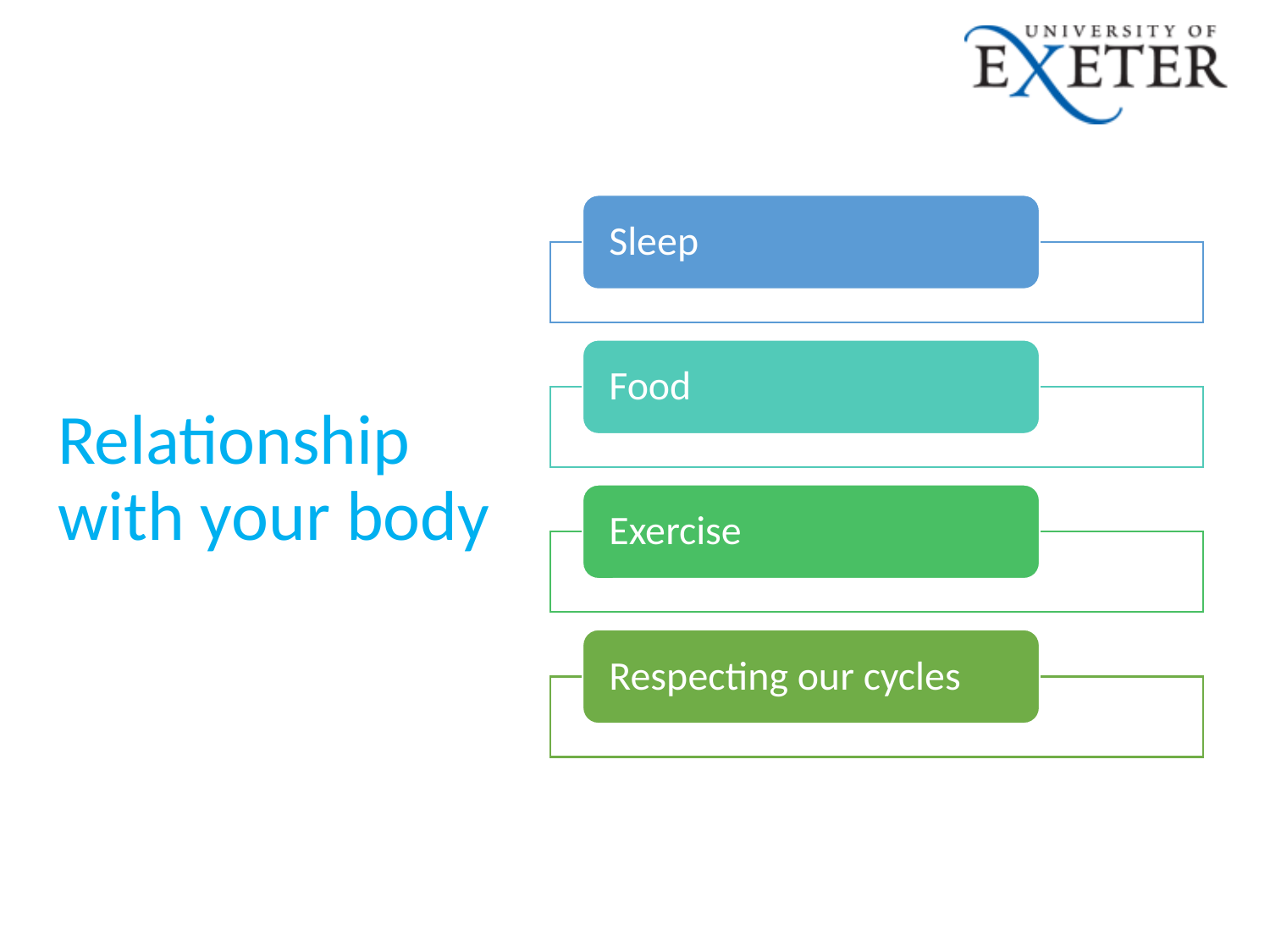

Sleep
Food
Exercise
Respecting our cycles
# Relationship with your body